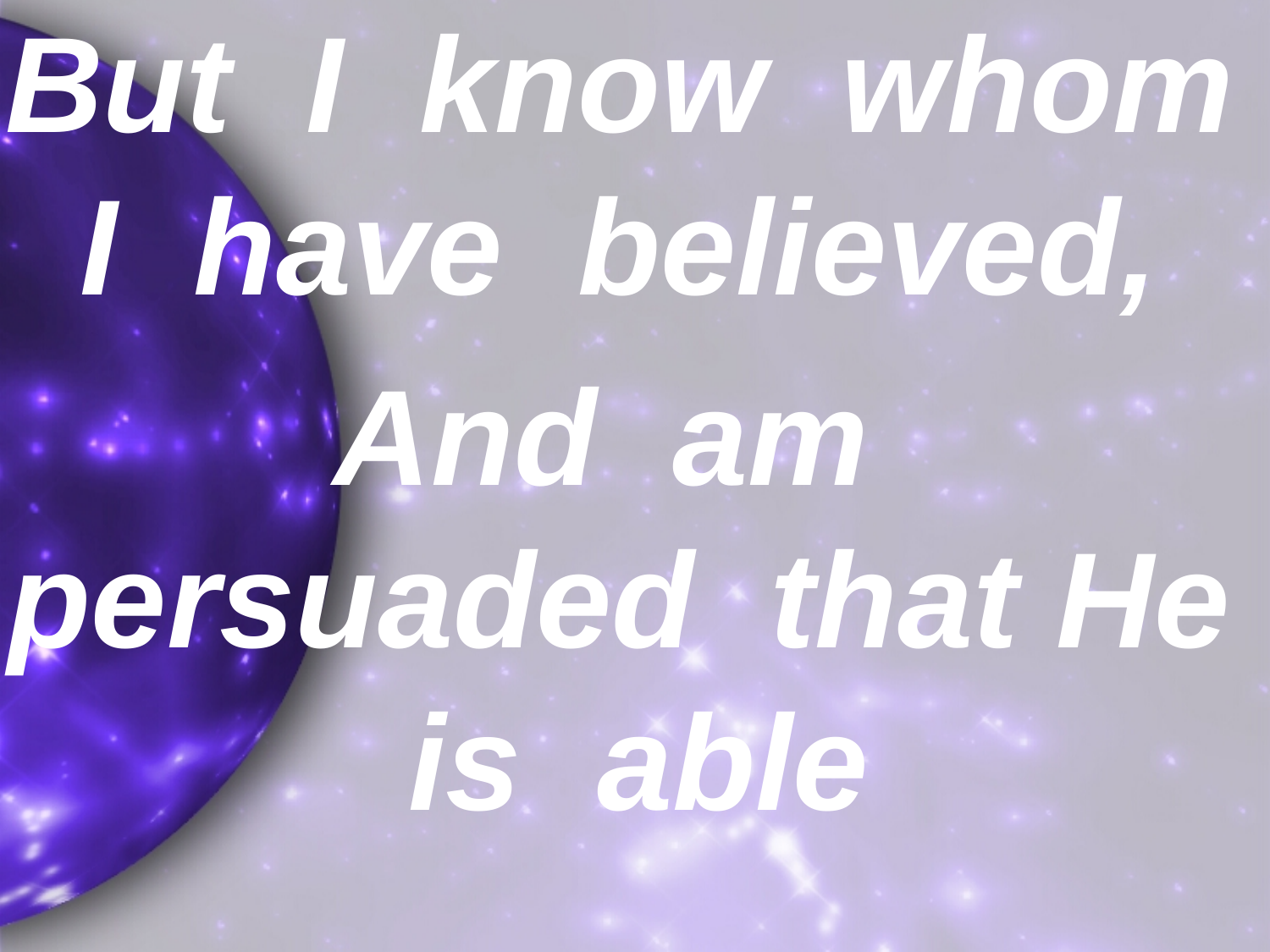

But  I  know  whom  I  have  believed,
And  am  persuaded  that He  is  able